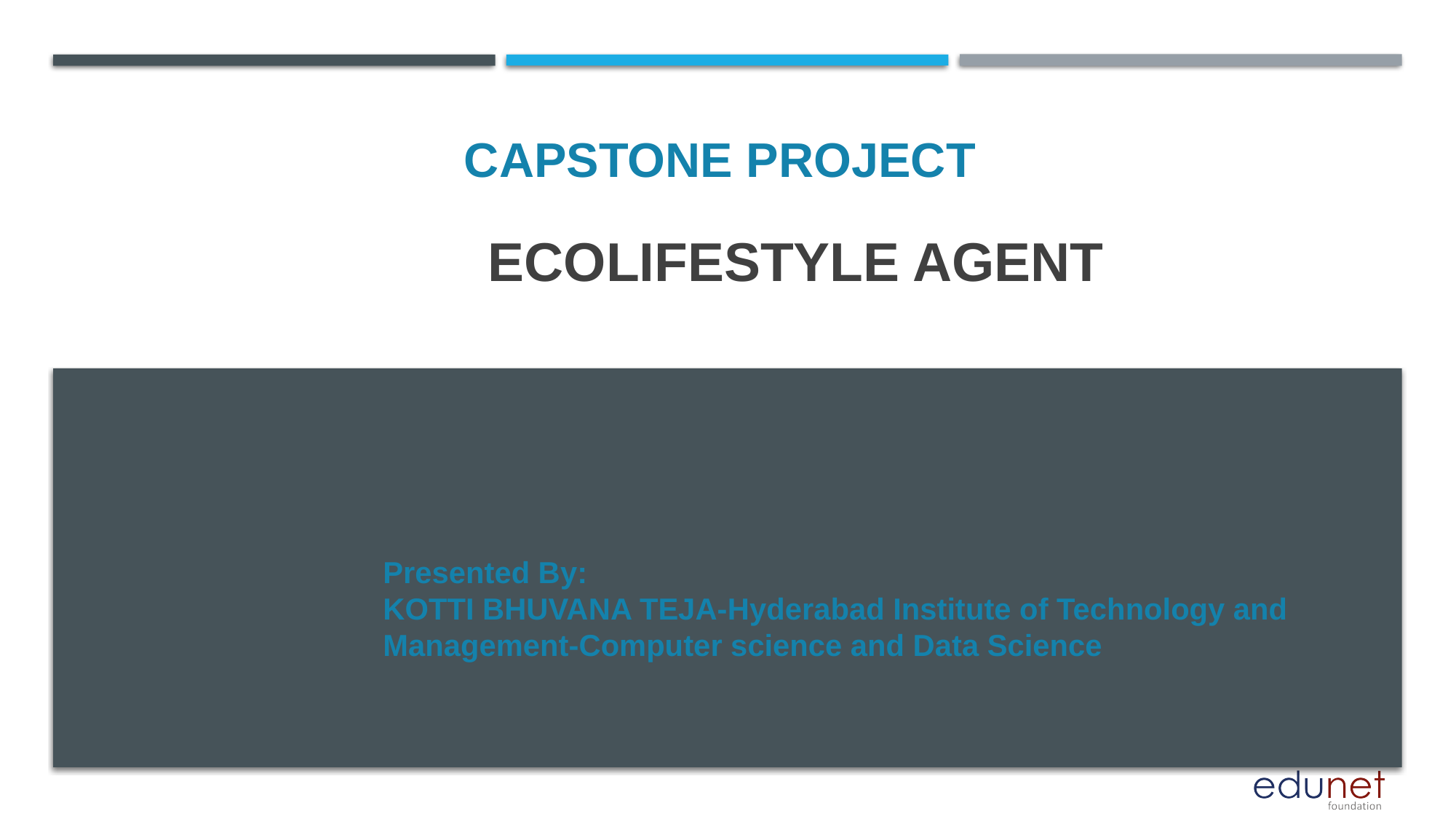

# EcoLifestyle Agent
CAPSTONE PROJECT
Presented By:
KOTTI BHUVANA TEJA-Hyderabad Institute of Technology and Management-Computer science and Data Science